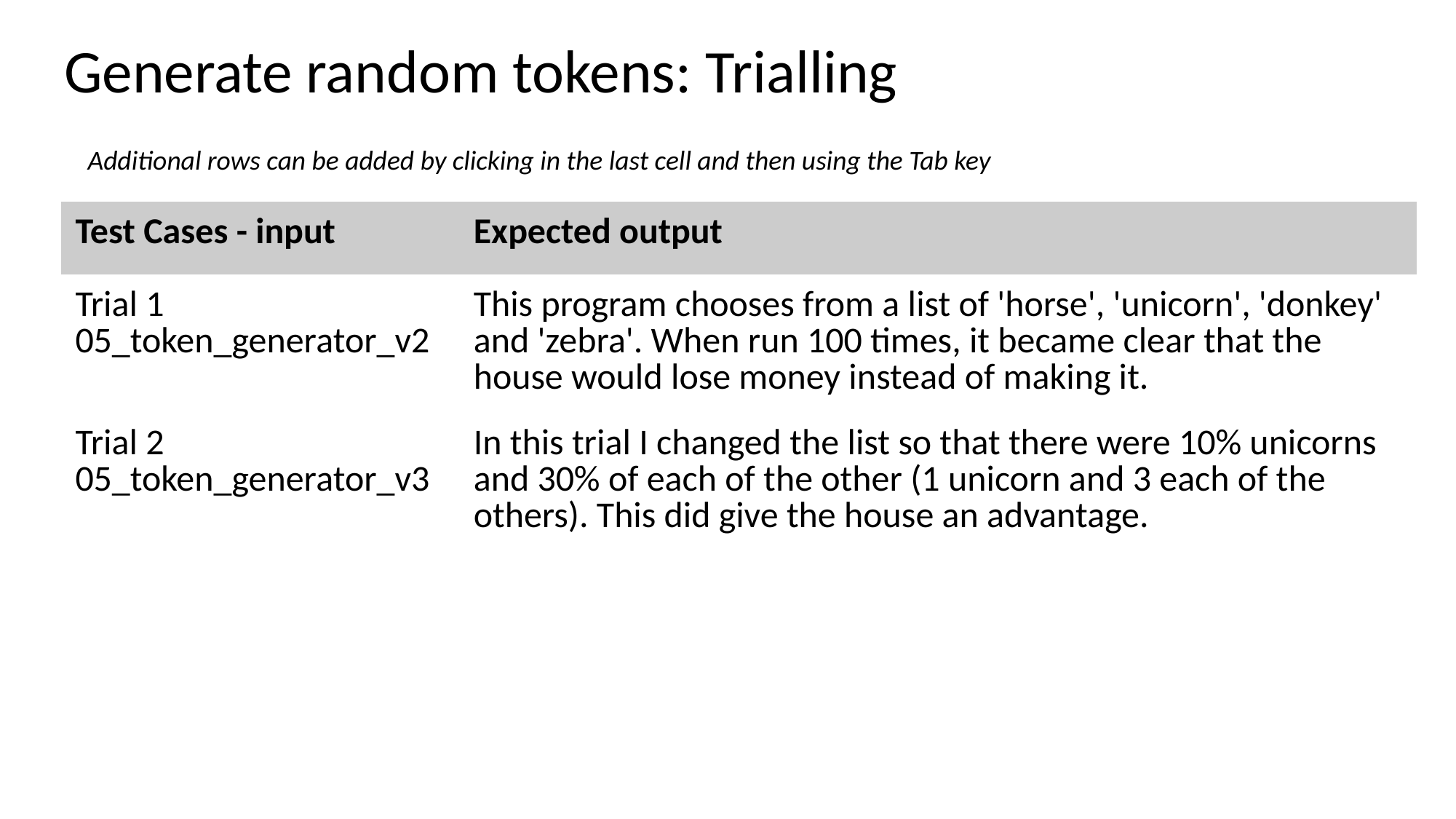

# Generate random tokens: Trialling
Additional rows can be added by clicking in the last cell and then using the Tab key
| Test Cases - input | Expected output |
| --- | --- |
| Trial 1 05\_token\_generator\_v2 | This program chooses from a list of 'horse', 'unicorn', 'donkey' and 'zebra'. When run 100 times, it became clear that the house would lose money instead of making it. |
| Trial 2 05\_token\_generator\_v3 | In this trial I changed the list so that there were 10% unicorns and 30% of each of the other (1 unicorn and 3 each of the others). This did give the house an advantage. |